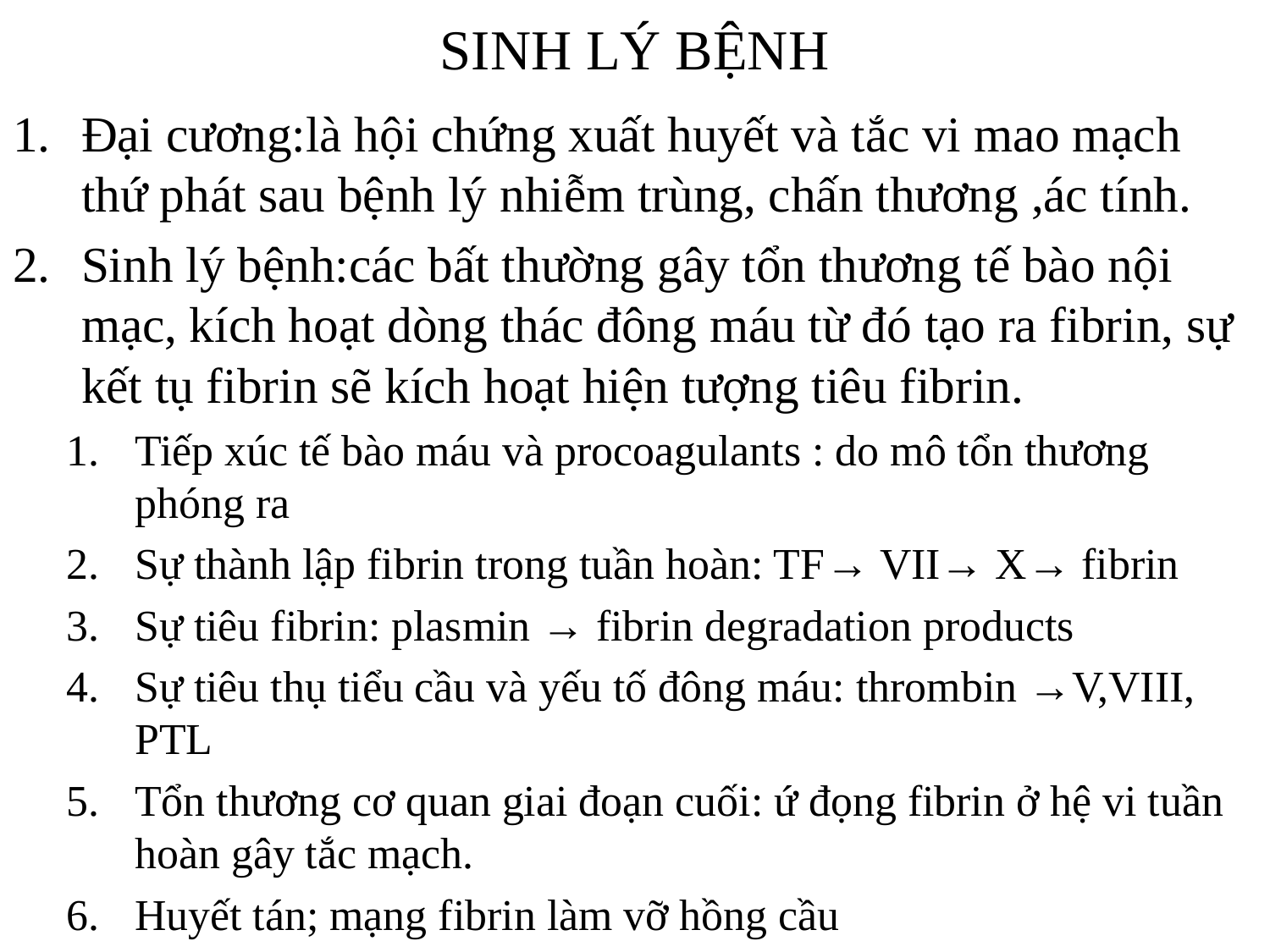

# SINH LÝ BỆNH
Đại cương:là hội chứng xuất huyết và tắc vi mao mạch thứ phát sau bệnh lý nhiễm trùng, chấn thương ,ác tính.
Sinh lý bệnh:các bất thường gây tổn thương tế bào nội mạc, kích hoạt dòng thác đông máu từ đó tạo ra fibrin, sự kết tụ fibrin sẽ kích hoạt hiện tượng tiêu fibrin.
Tiếp xúc tế bào máu và procoagulants : do mô tổn thương phóng ra
Sự thành lập fibrin trong tuần hoàn: TF→ VII→ X→ fibrin
Sự tiêu fibrin: plasmin → fibrin degradation products
Sự tiêu thụ tiểu cầu và yếu tố đông máu: thrombin →V,VIII, PTL
Tổn thương cơ quan giai đoạn cuối: ứ đọng fibrin ở hệ vi tuần hoàn gây tắc mạch.
Huyết tán; mạng fibrin làm vỡ hồng cầu